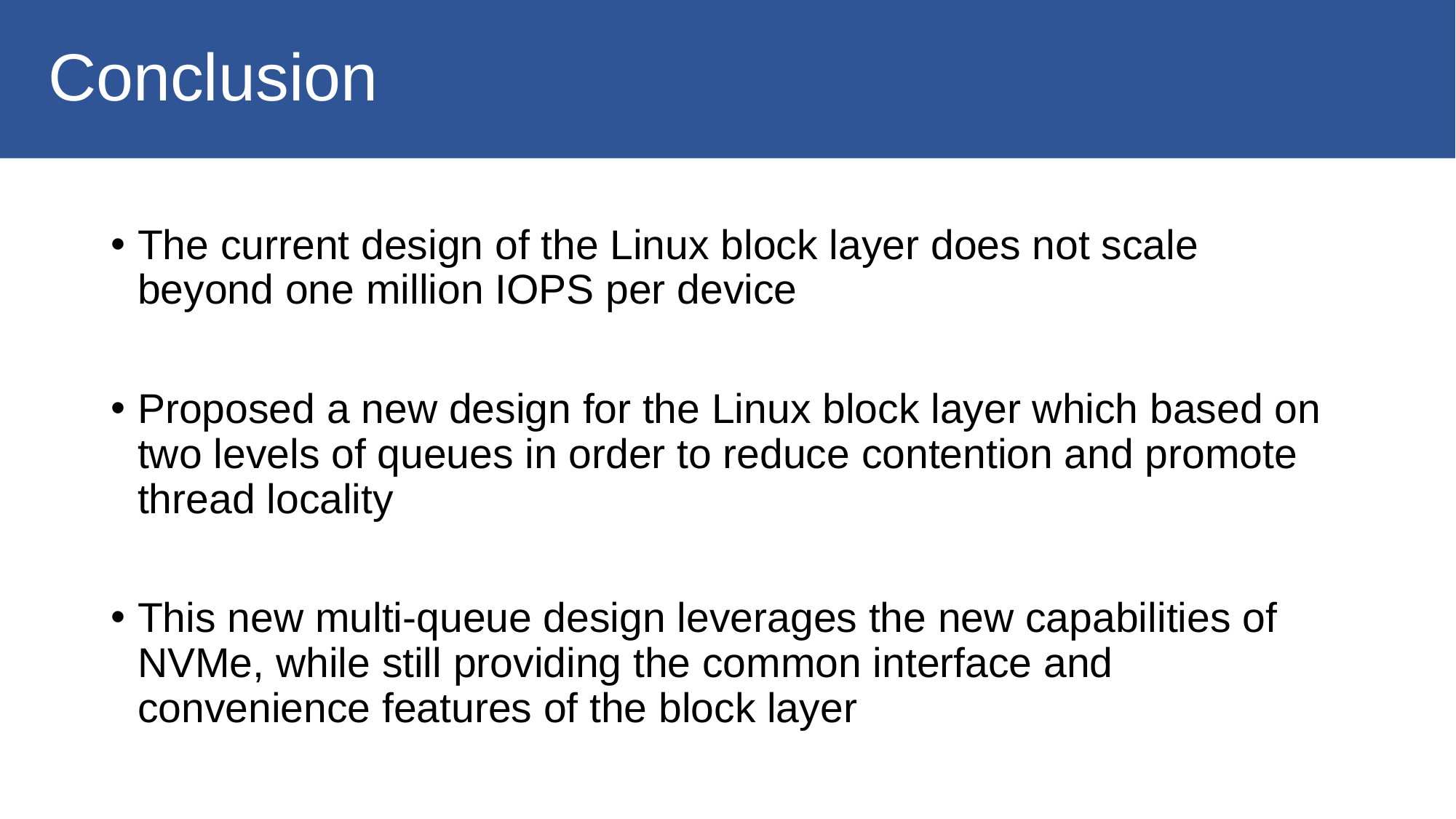

Conclusion
The current design of the Linux block layer does not scale beyond one million IOPS per device

Proposed a new design for the Linux block layer which based on two levels of queues in order to reduce contention and promote thread locality

This new multi-queue design leverages the new capabilities of NVMe, while still providing the common interface and convenience features of the block layer